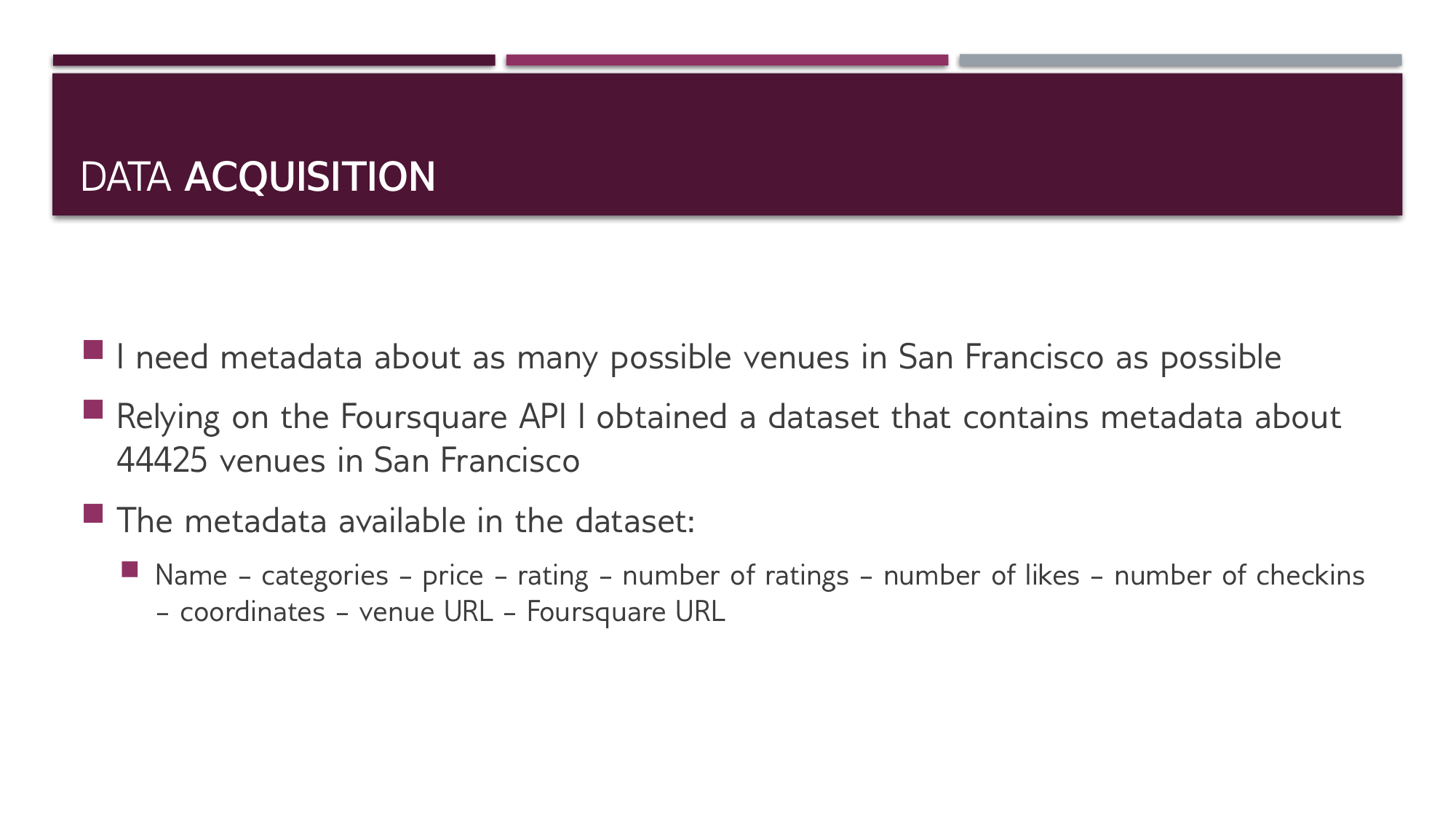

# Data Acquisition
I need metadata about as many possible venues in San Francisco as possible
Relying on the Foursquare API I obtained a dataset that contains metadata about 44425 venues in San Francisco
The metadata available in the dataset:
Name – categories – price – rating – number of ratings – number of likes – number of checkins – coordinates – venue URL – Foursquare URL